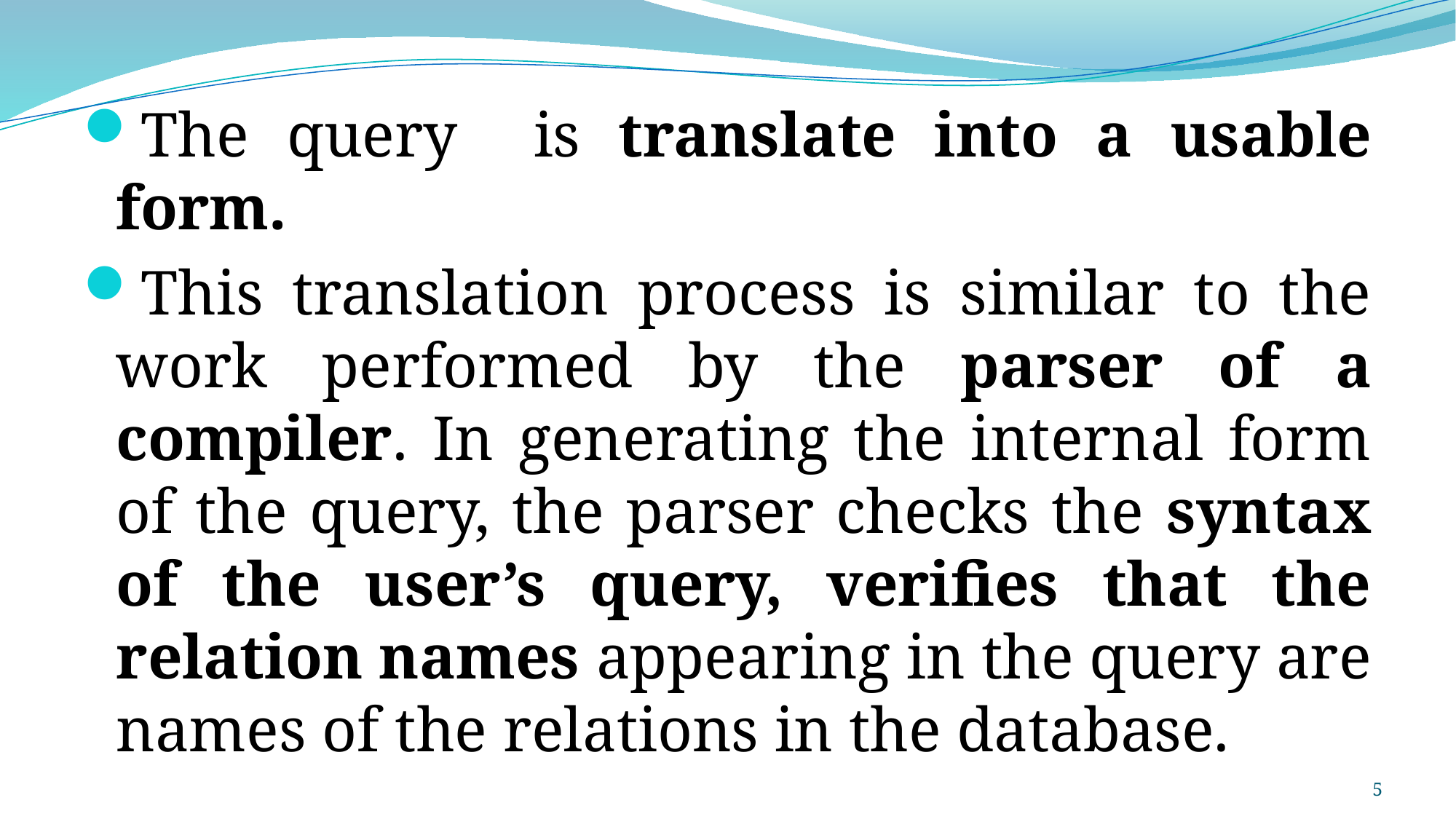

The query  is translate into a usable form.
This translation process is similar to the work performed by the parser of a compiler. In generating the internal form of the query, the parser checks the syntax of the user’s query, verifies that the relation names appearing in the query are names of the relations in the database.
5